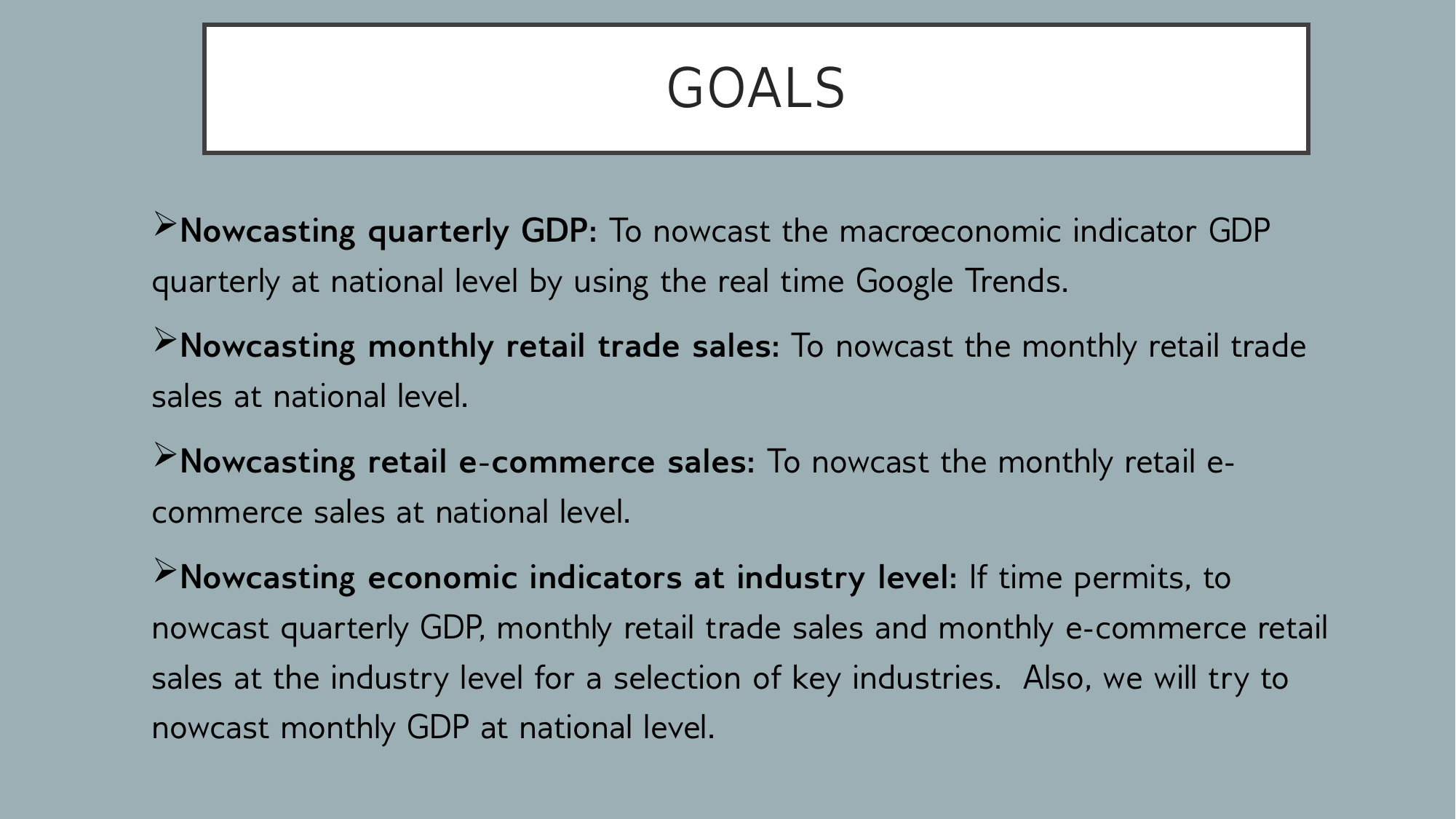

# Goals
Nowcasting quarterly GDP: To nowcast the macroeconomic indicator GDP quarterly at national level by using the real time Google Trends.
Nowcasting monthly retail trade sales: To nowcast the monthly retail trade sales at national level.
Nowcasting retail e-commerce sales: To nowcast the monthly retail e-commerce sales at national level.
Nowcasting economic indicators at industry level: If time permits, to nowcast quarterly GDP, monthly retail trade sales and monthly e-commerce retail sales at the industry level for a selection of key industries.  Also, we will try to nowcast monthly GDP at national level.